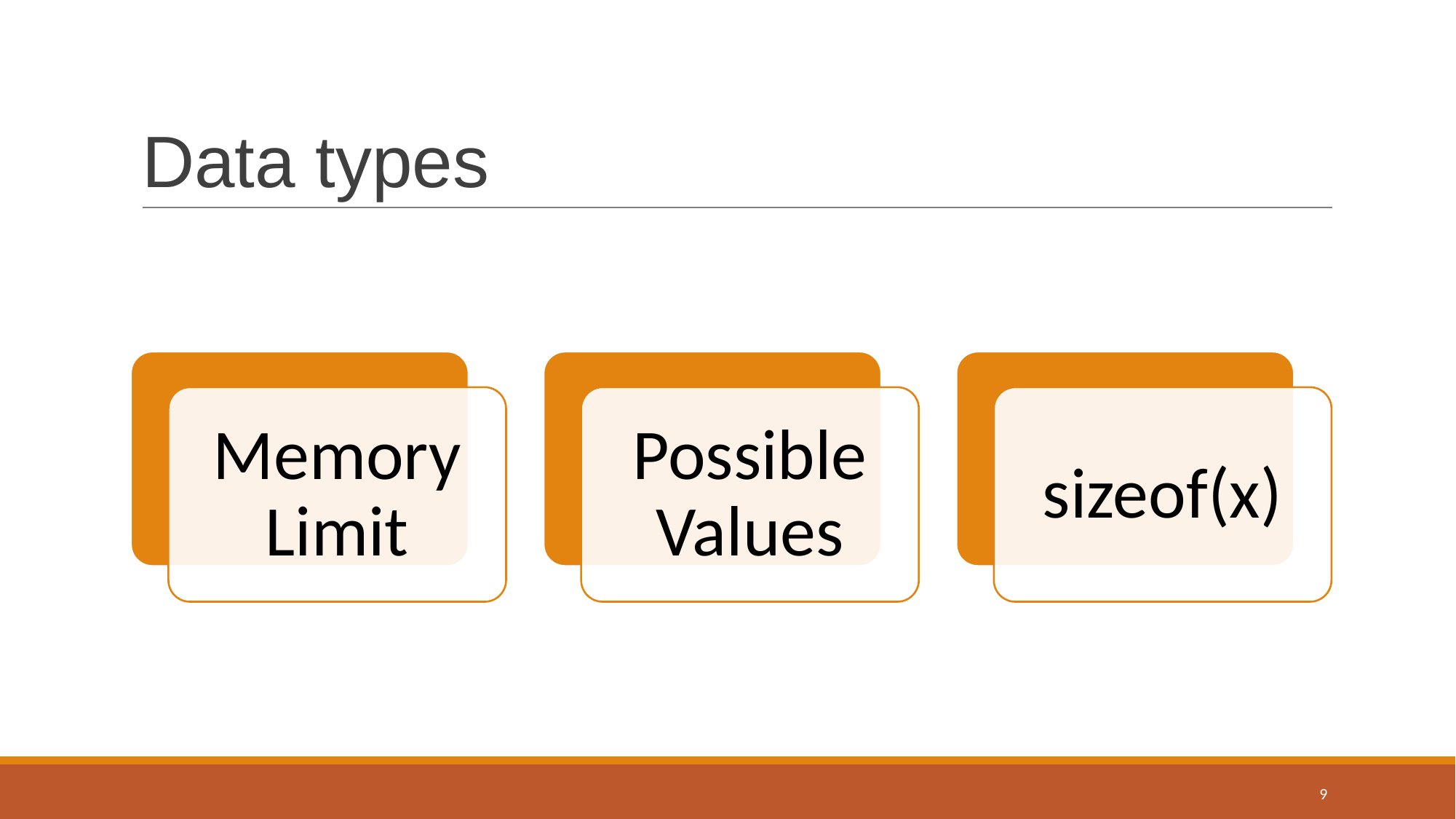

# Data types

Memory Limit
Possible Values
sizeof(x)
9